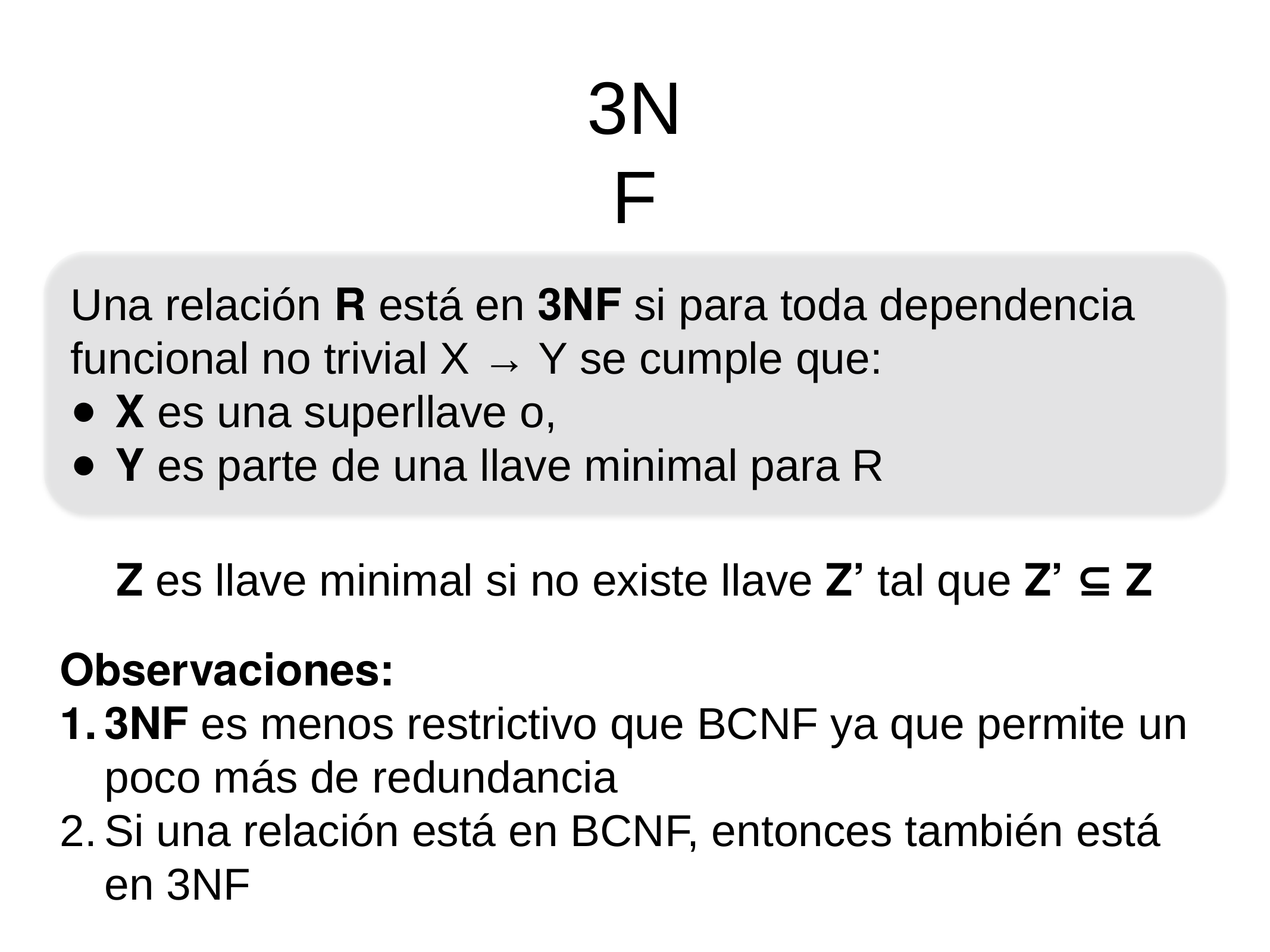

3NF

Una relación R está en 3NF si para toda dependencia funcional no trivial X → Y se cumple que:
X es una superllave o,
Y es parte de una llave minimal para R
Z es llave minimal si no existe llave Z’ tal que Z’ ⊆ Z
Observaciones:
3NF es menos restrictivo que BCNF ya que permite un poco más de redundancia
Si una relación está en BCNF, entonces también está en 3NF